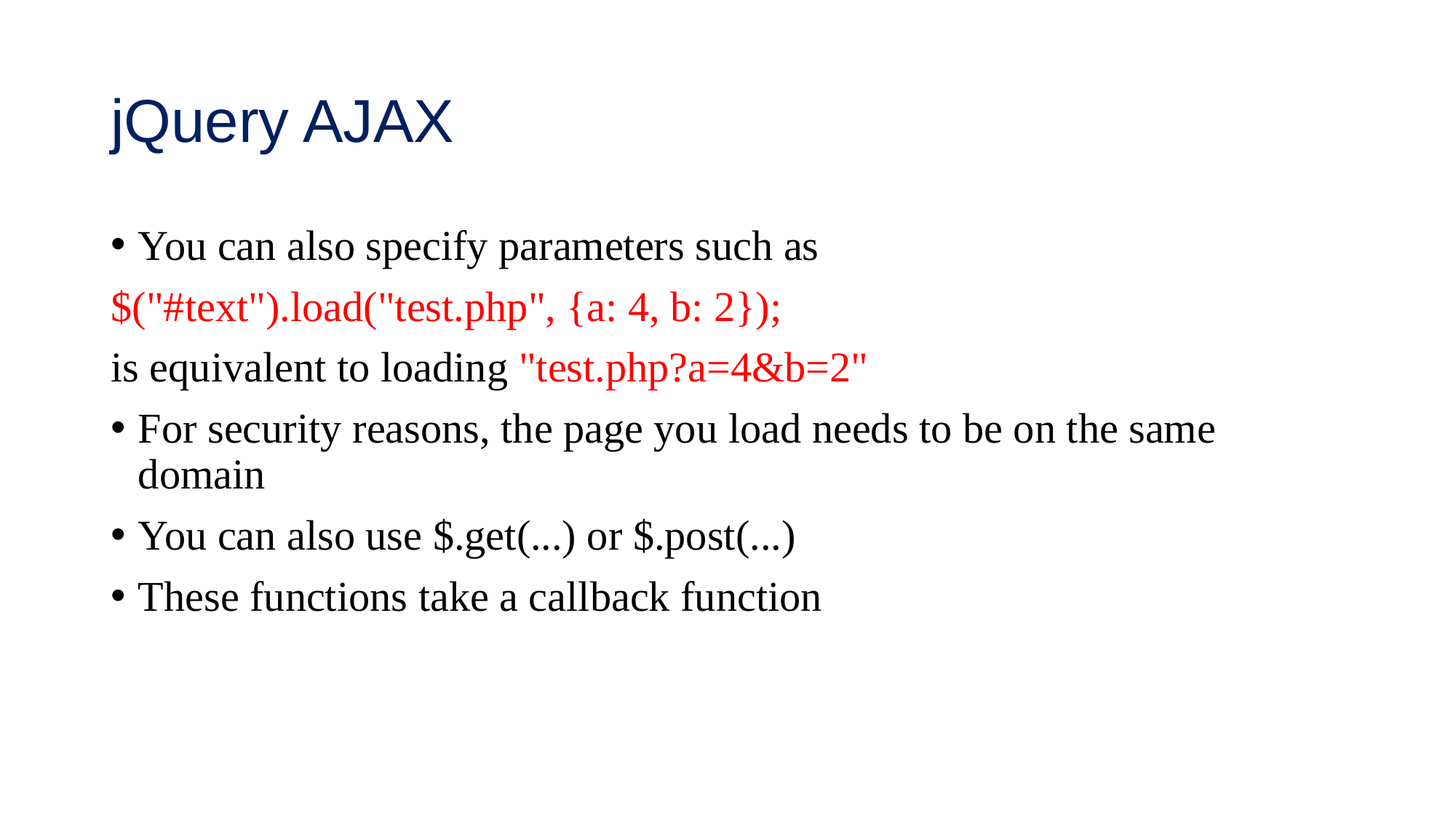

# jQuery AJAX
You can also specify parameters such as
$("#text").load("test.php", {a: 4, b: 2});
is equivalent to loading "test.php?a=4&b=2"
For security reasons, the page you load needs to be on the same domain
You can also use $.get(...) or $.post(...)
These functions take a callback function